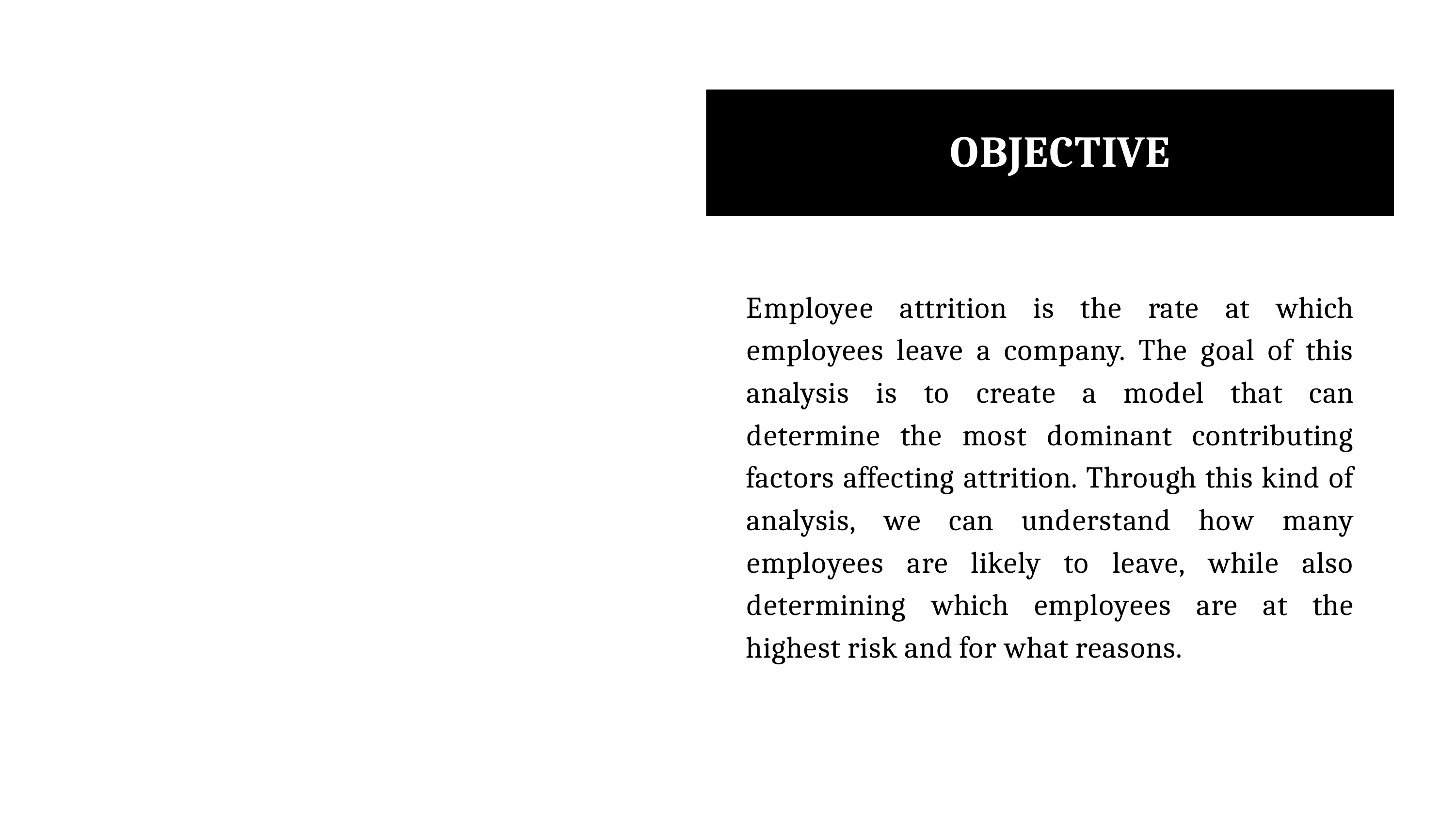

# OBJECTIVE
Employee attrition is the rate at which employees leave a company. The goal of this analysis is to create a model that can determine the most dominant contributing factors affecting attrition. Through this kind of analysis, we can understand how many employees are likely to leave, while also determining which employees are at the highest risk and for what reasons.